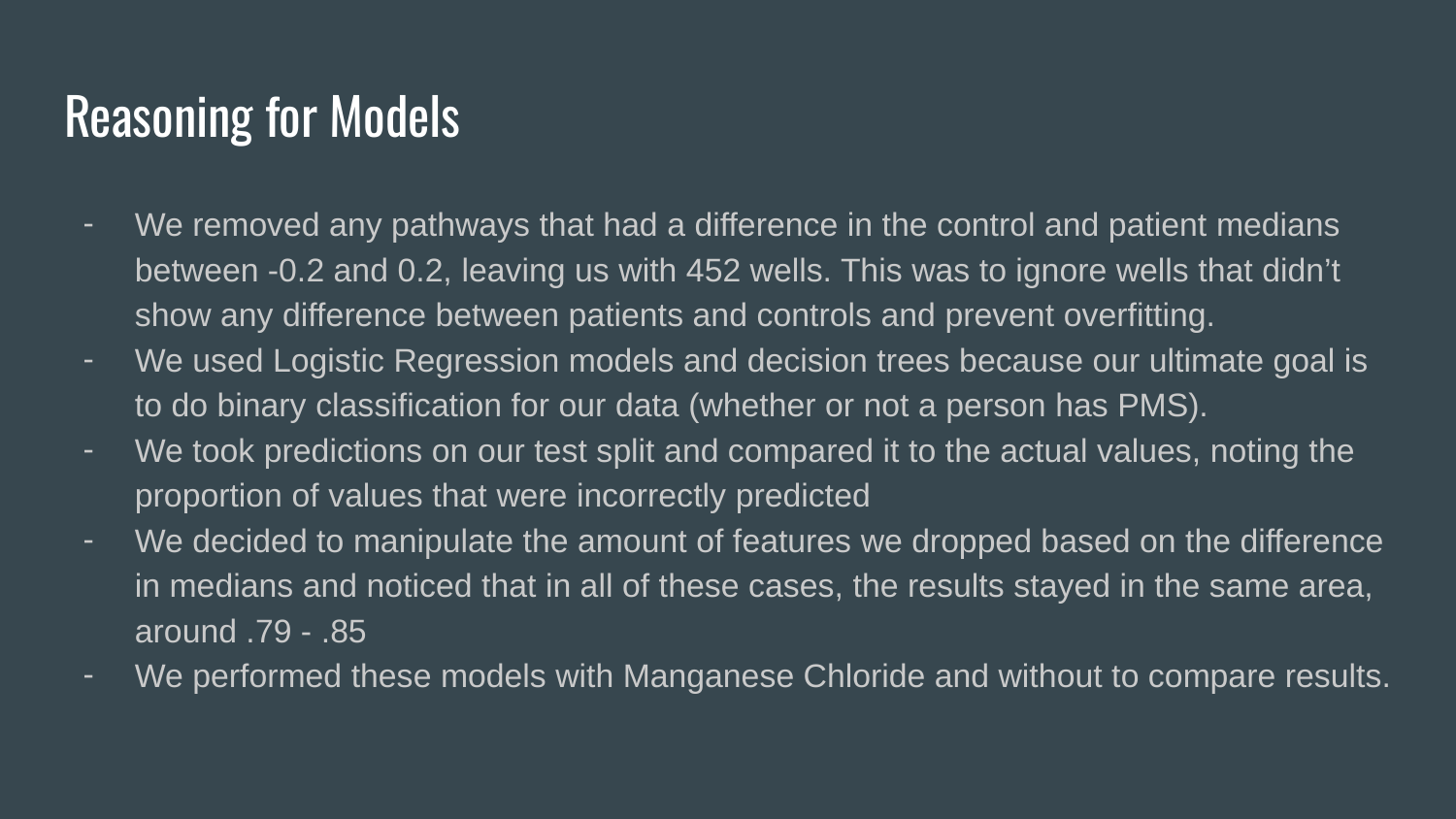

# Reasoning for Models
We removed any pathways that had a difference in the control and patient medians between -0.2 and 0.2, leaving us with 452 wells. This was to ignore wells that didn’t show any difference between patients and controls and prevent overfitting.
We used Logistic Regression models and decision trees because our ultimate goal is to do binary classification for our data (whether or not a person has PMS).
We took predictions on our test split and compared it to the actual values, noting the proportion of values that were incorrectly predicted
We decided to manipulate the amount of features we dropped based on the difference in medians and noticed that in all of these cases, the results stayed in the same area, around .79 - .85
We performed these models with Manganese Chloride and without to compare results.